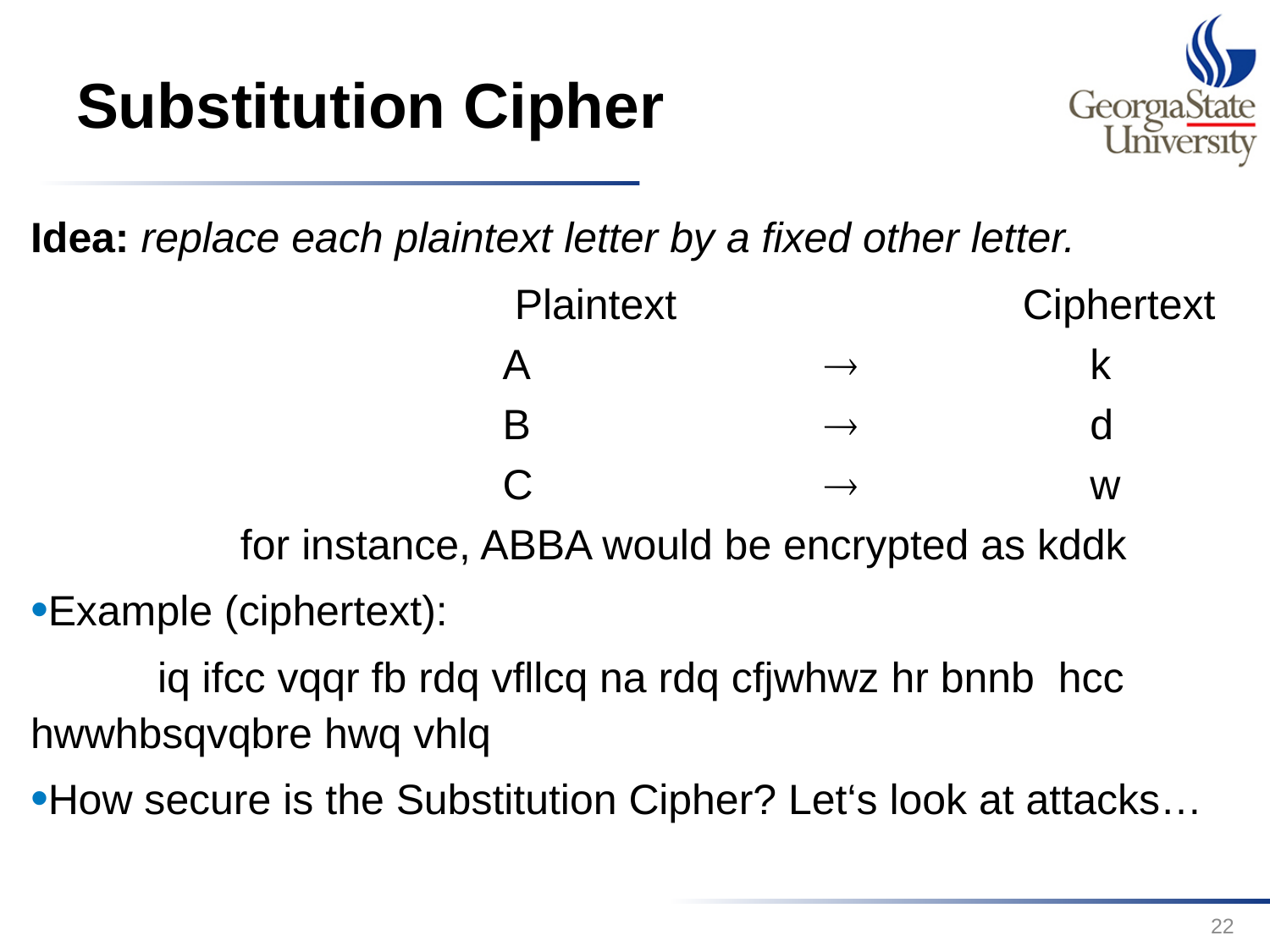

# Substitution Cipher
Idea: replace each plaintext letter by a fixed other letter.
  				Plaintext             		Ciphertext
 			     A      		→     		 k
			     B      		→      		 d
 			     C      		→      		 w
       for instance, ABBA would be encrypted as kddk
Example (ciphertext):
	iq ifcc vqqr fb rdq vfllcq na rdq cfjwhwz hr bnnb  hcc hwwhbsqvqbre hwq vhlq
How secure is the Substitution Cipher? Let‘s look at attacks…

22